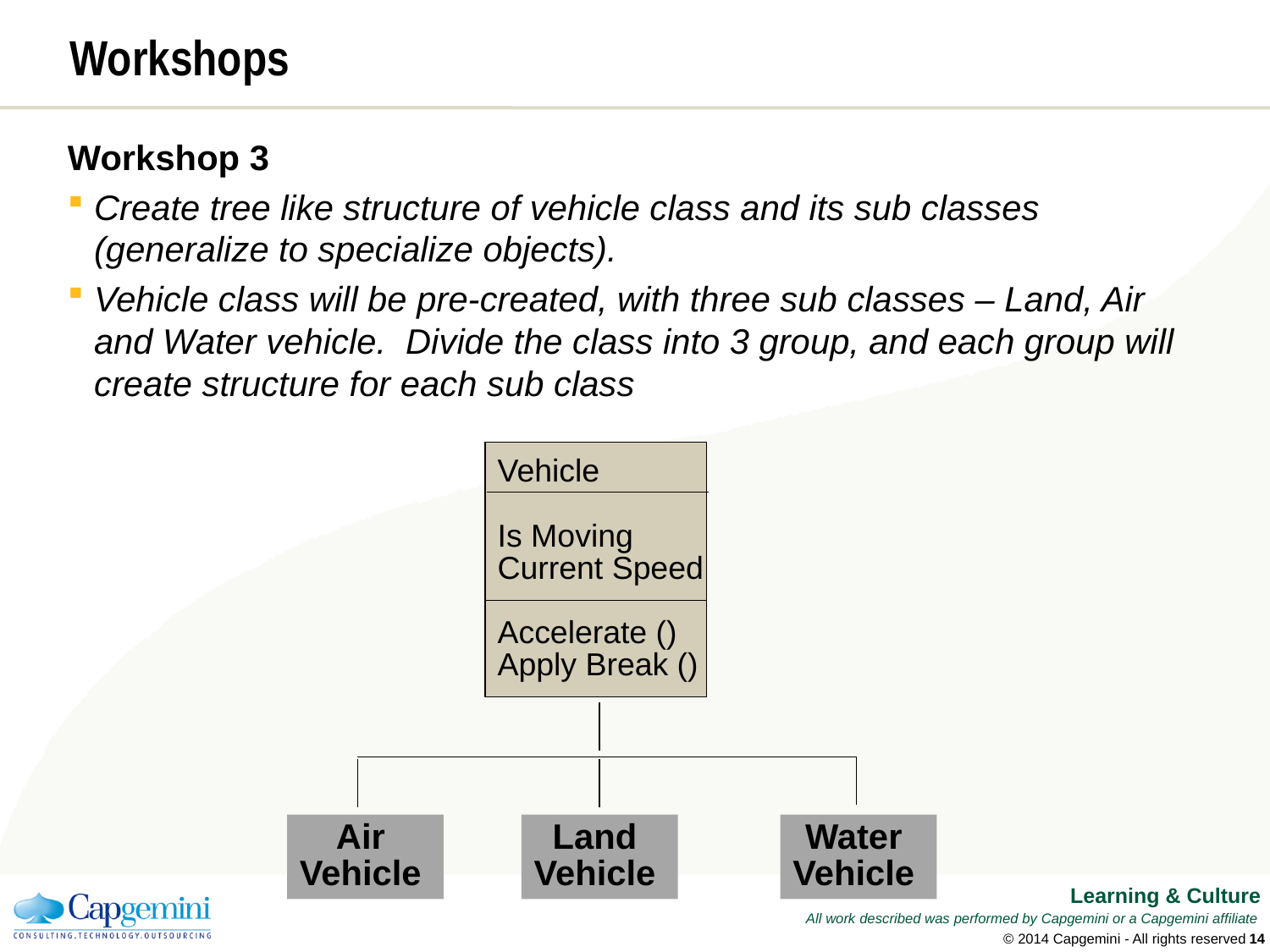

# Workshops
Workshop 3
Create tree like structure of vehicle class and its sub classes (generalize to specialize objects).
Vehicle class will be pre-created, with three sub classes – Land, Air and Water vehicle.  Divide the class into 3 group, and each group will create structure for each sub class

Vehicle

Is Moving
Current Speed

Accelerate ()
Apply Break ()
Air
Vehicle
Land
Vehicle
Water
Vehicle
© 2014 Capgemini - All rights reserved
14